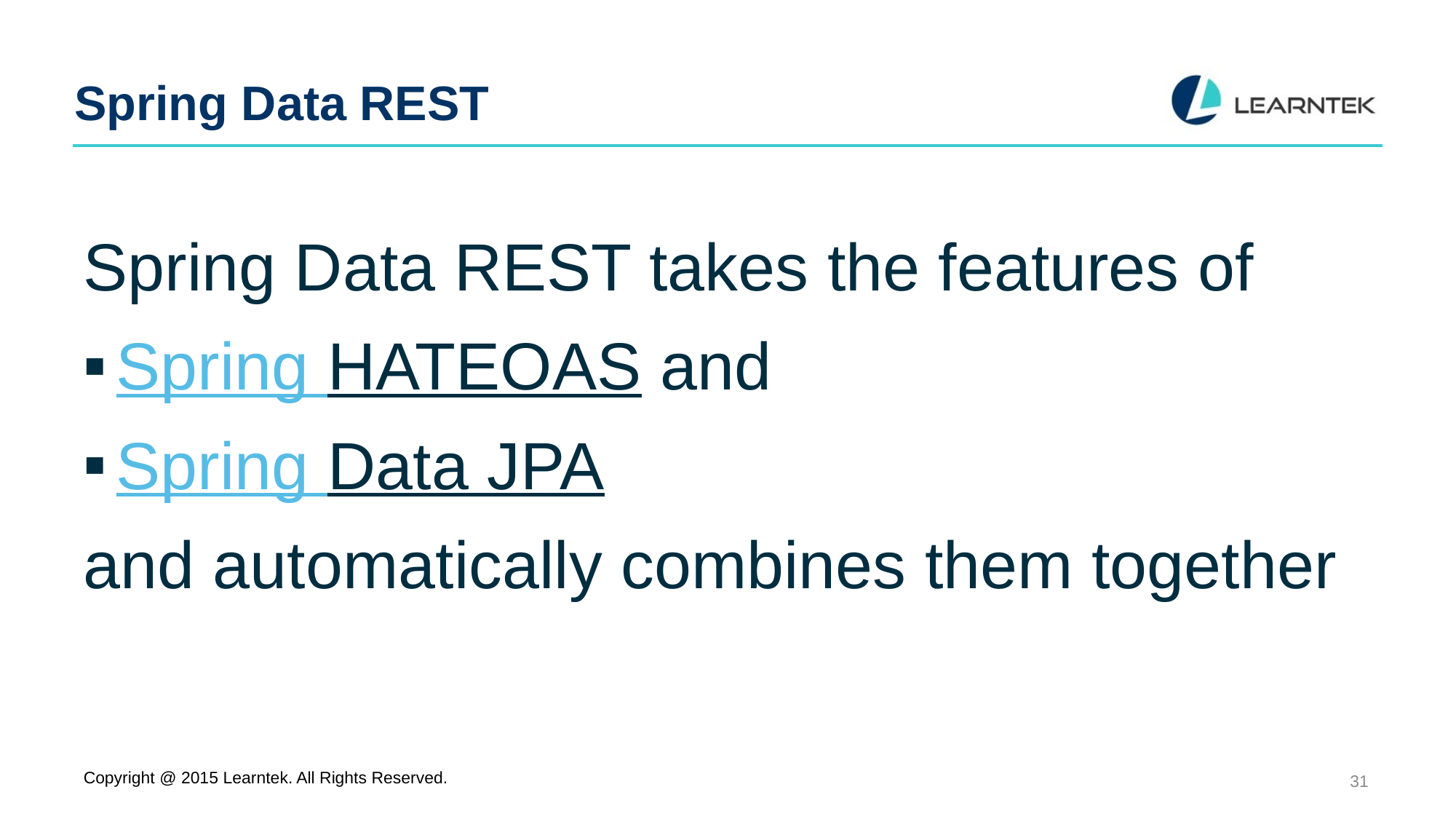

# Spring Data REST
Spring Data REST takes the features of
Spring HATEOAS and
Spring Data JPA
and automatically combines them together
Copyright @ 2015 Learntek. All Rights Reserved.
31